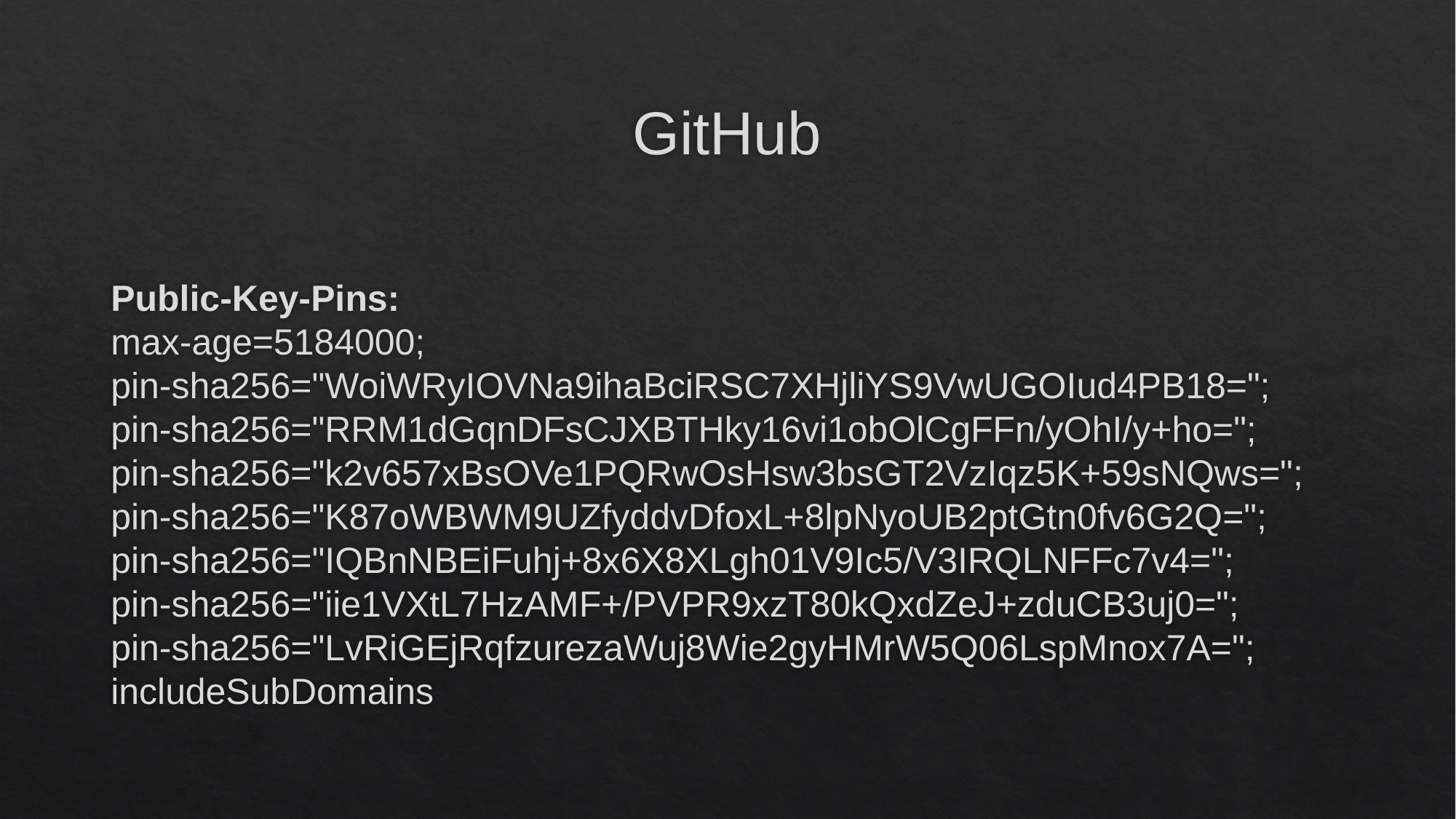

# GitHub
Public-Key-Pins:
max-age=5184000;
pin-sha256="WoiWRyIOVNa9ihaBciRSC7XHjliYS9VwUGOIud4PB18=";
pin-sha256="RRM1dGqnDFsCJXBTHky16vi1obOlCgFFn/yOhI/y+ho=";
pin-sha256="k2v657xBsOVe1PQRwOsHsw3bsGT2VzIqz5K+59sNQws=";
pin-sha256="K87oWBWM9UZfyddvDfoxL+8lpNyoUB2ptGtn0fv6G2Q=";
pin-sha256="IQBnNBEiFuhj+8x6X8XLgh01V9Ic5/V3IRQLNFFc7v4=";
pin-sha256="iie1VXtL7HzAMF+/PVPR9xzT80kQxdZeJ+zduCB3uj0=";
pin-sha256="LvRiGEjRqfzurezaWuj8Wie2gyHMrW5Q06LspMnox7A=";
includeSubDomains